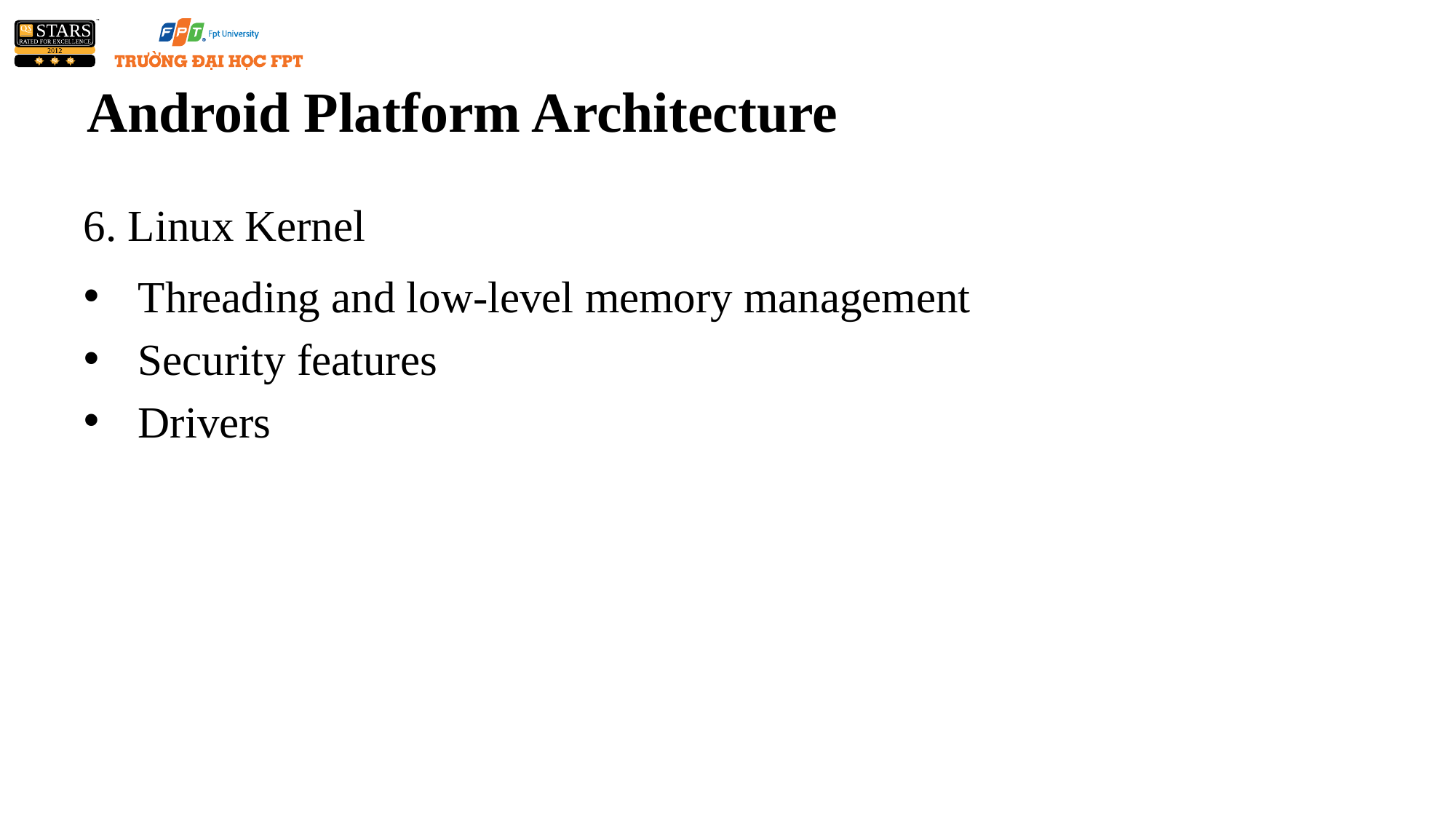

# Android Platform Architecture
6. Linux Kernel
Threading and low-level memory management
Security features
Drivers